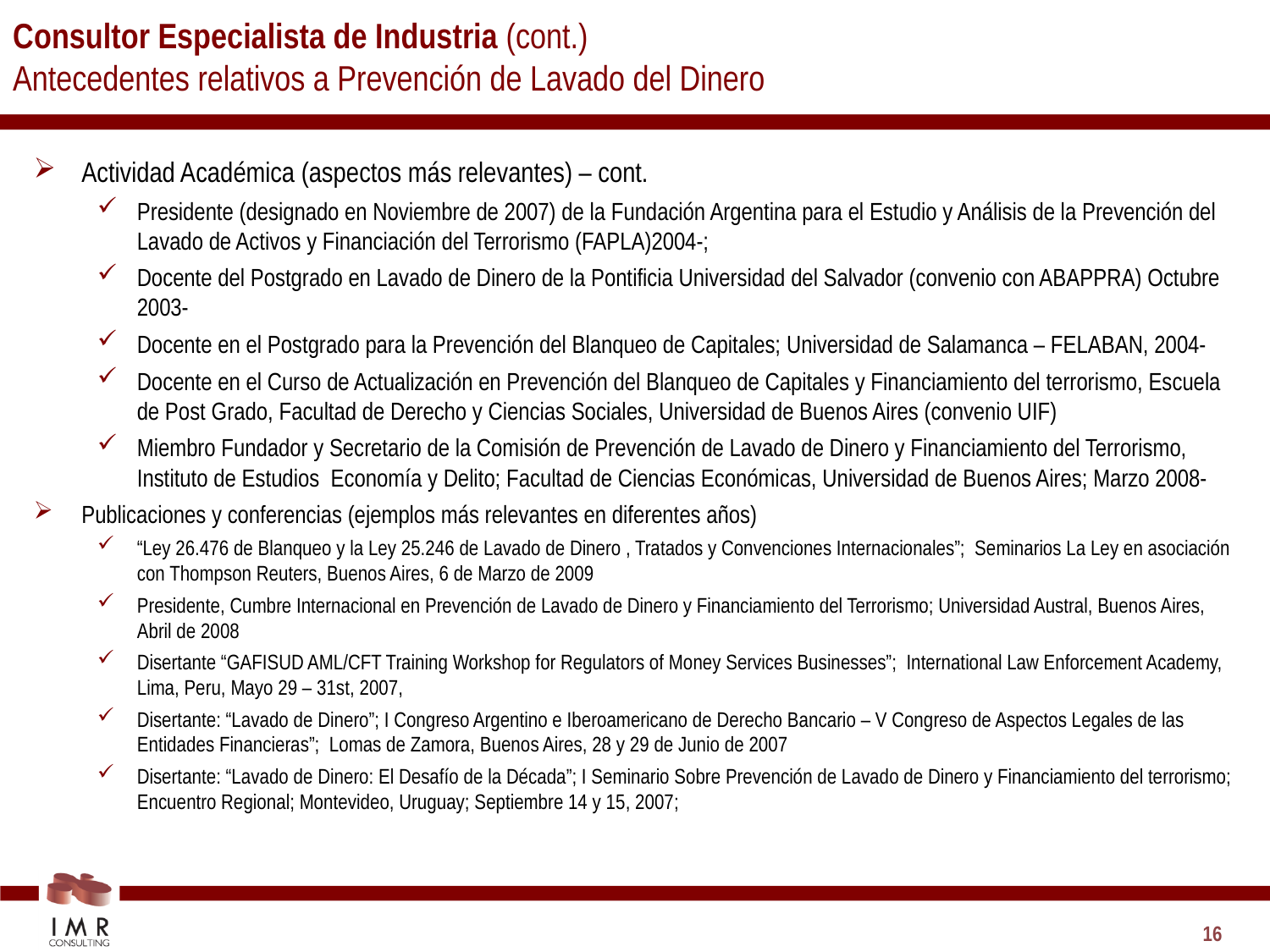

# Consultor Especialista de Industria (cont.) Antecedentes relativos a Prevención de Lavado del Dinero
Actividad Académica (aspectos más relevantes) – cont.
Presidente (designado en Noviembre de 2007) de la Fundación Argentina para el Estudio y Análisis de la Prevención del Lavado de Activos y Financiación del Terrorismo (FAPLA)2004-;
Docente del Postgrado en Lavado de Dinero de la Pontificia Universidad del Salvador (convenio con ABAPPRA) Octubre 2003-
Docente en el Postgrado para la Prevención del Blanqueo de Capitales; Universidad de Salamanca – FELABAN, 2004-
Docente en el Curso de Actualización en Prevención del Blanqueo de Capitales y Financiamiento del terrorismo, Escuela de Post Grado, Facultad de Derecho y Ciencias Sociales, Universidad de Buenos Aires (convenio UIF)
Miembro Fundador y Secretario de la Comisión de Prevención de Lavado de Dinero y Financiamiento del Terrorismo, Instituto de Estudios  Economía y Delito; Facultad de Ciencias Económicas, Universidad de Buenos Aires; Marzo 2008-
Publicaciones y conferencias (ejemplos más relevantes en diferentes años)
“Ley 26.476 de Blanqueo y la Ley 25.246 de Lavado de Dinero , Tratados y Convenciones Internacionales”;  Seminarios La Ley en asociación con Thompson Reuters, Buenos Aires, 6 de Marzo de 2009
Presidente, Cumbre Internacional en Prevención de Lavado de Dinero y Financiamiento del Terrorismo; Universidad Austral, Buenos Aires,  Abril de 2008
Disertante “GAFISUD AML/CFT Training Workshop for Regulators of Money Services Businesses”;  International Law Enforcement Academy, Lima, Peru, Mayo 29 – 31st, 2007,
Disertante: “Lavado de Dinero”; I Congreso Argentino e Iberoamericano de Derecho Bancario – V Congreso de Aspectos Legales de las Entidades Financieras”;  Lomas de Zamora, Buenos Aires, 28 y 29 de Junio de 2007
Disertante: “Lavado de Dinero: El Desafío de la Década”; I Seminario Sobre Prevención de Lavado de Dinero y Financiamiento del terrorismo; Encuentro Regional; Montevideo, Uruguay; Septiembre 14 y 15, 2007;